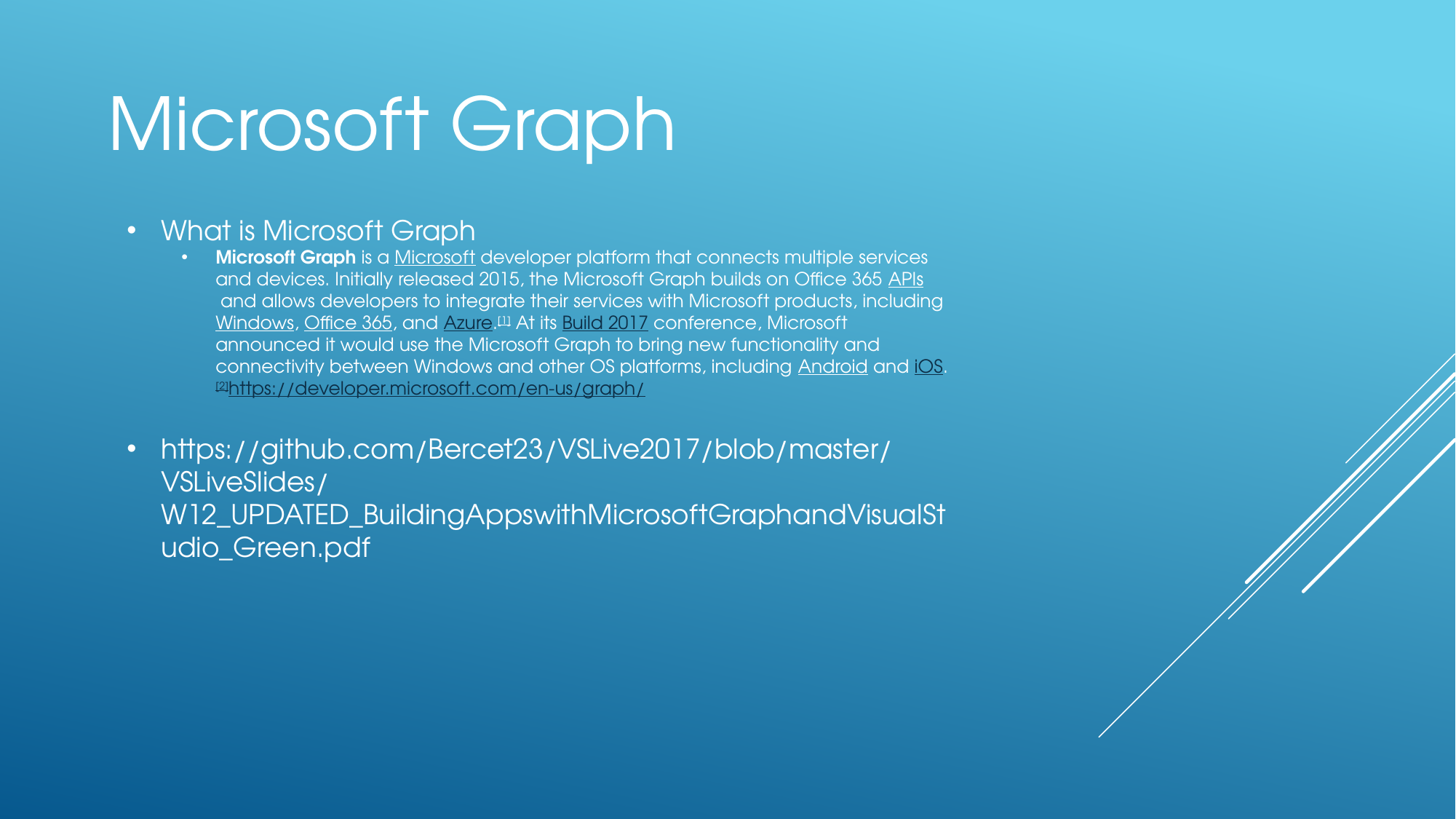

Microsoft Graph
What is Microsoft Graph
Microsoft Graph is a Microsoft developer platform that connects multiple services and devices. Initially released 2015, the Microsoft Graph builds on Office 365 APIs and allows developers to integrate their services with Microsoft products, including Windows, Office 365, and Azure.[1] At its Build 2017 conference, Microsoft announced it would use the Microsoft Graph to bring new functionality and connectivity between Windows and other OS platforms, including Android and iOS.[2]https://developer.microsoft.com/en-us/graph/

https://github.com/Bercet23/VSLive2017/blob/master/VSLiveSlides/W12_UPDATED_BuildingAppswithMicrosoftGraphandVisualStudio_Green.pdf